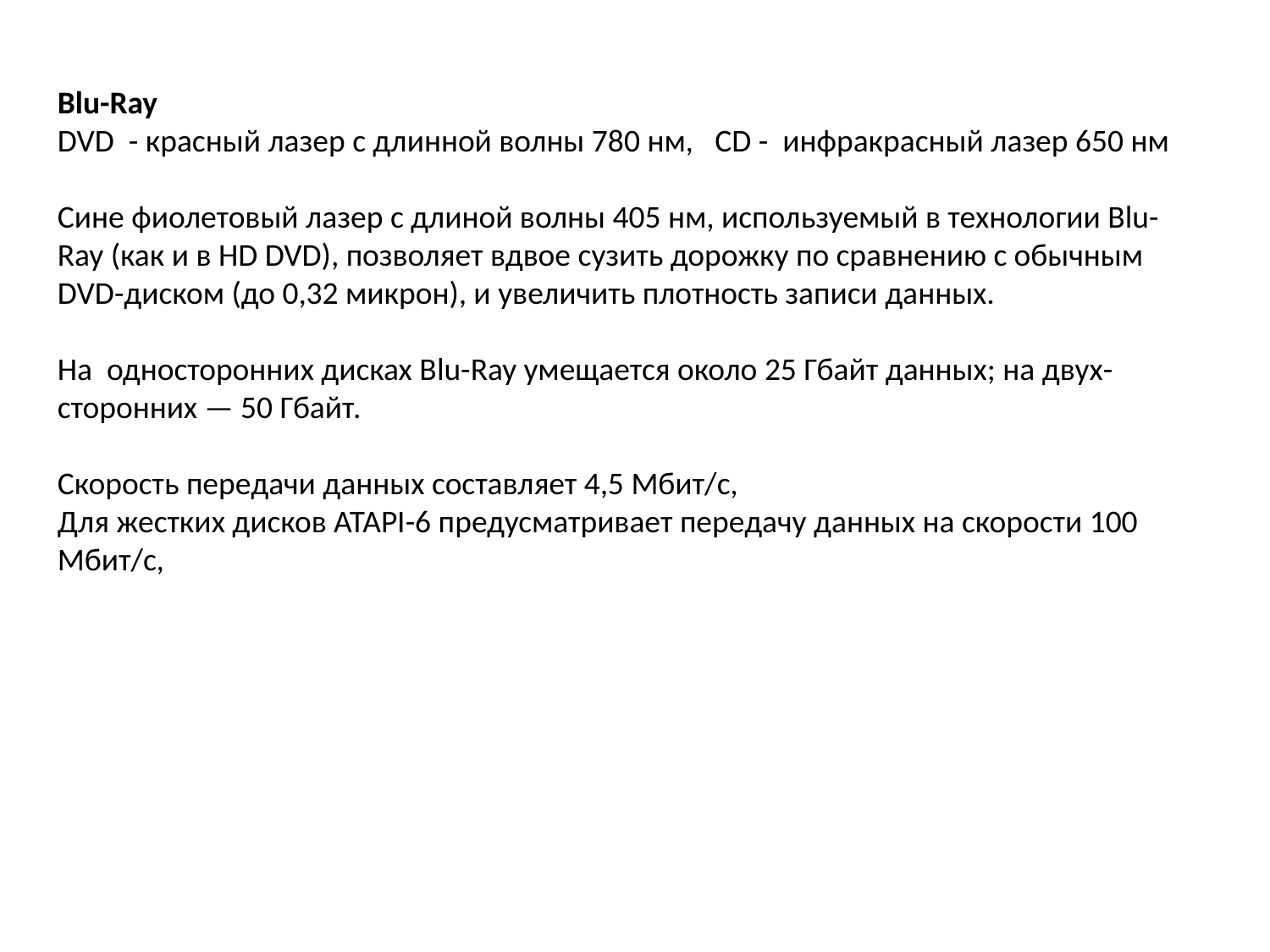

Blu-Ray
DVD  - красный лазер с длинной волны 780 нм,   CD -  инфракрасный лазер 650 нм

Сине фиолетовый лазер с длиной волны 405 нм, используемый в технологии Blu-Ray (как и в HD DVD), позволяет вдвое сузить дорожку по сравнению с обычным DVD-диском (до 0,32 микрон), и увеличить плотность записи данных.
На  односторонних дисках Blu-Ray умещается около 25 Гбайт данных; на двух-
сторонних — 50 Гбайт.

Скорость передачи данных составляет 4,5 Мбит/с,
Для жестких дисков ATAPI-6 предусматривает передачу данных на скорости 100 Мбит/с,